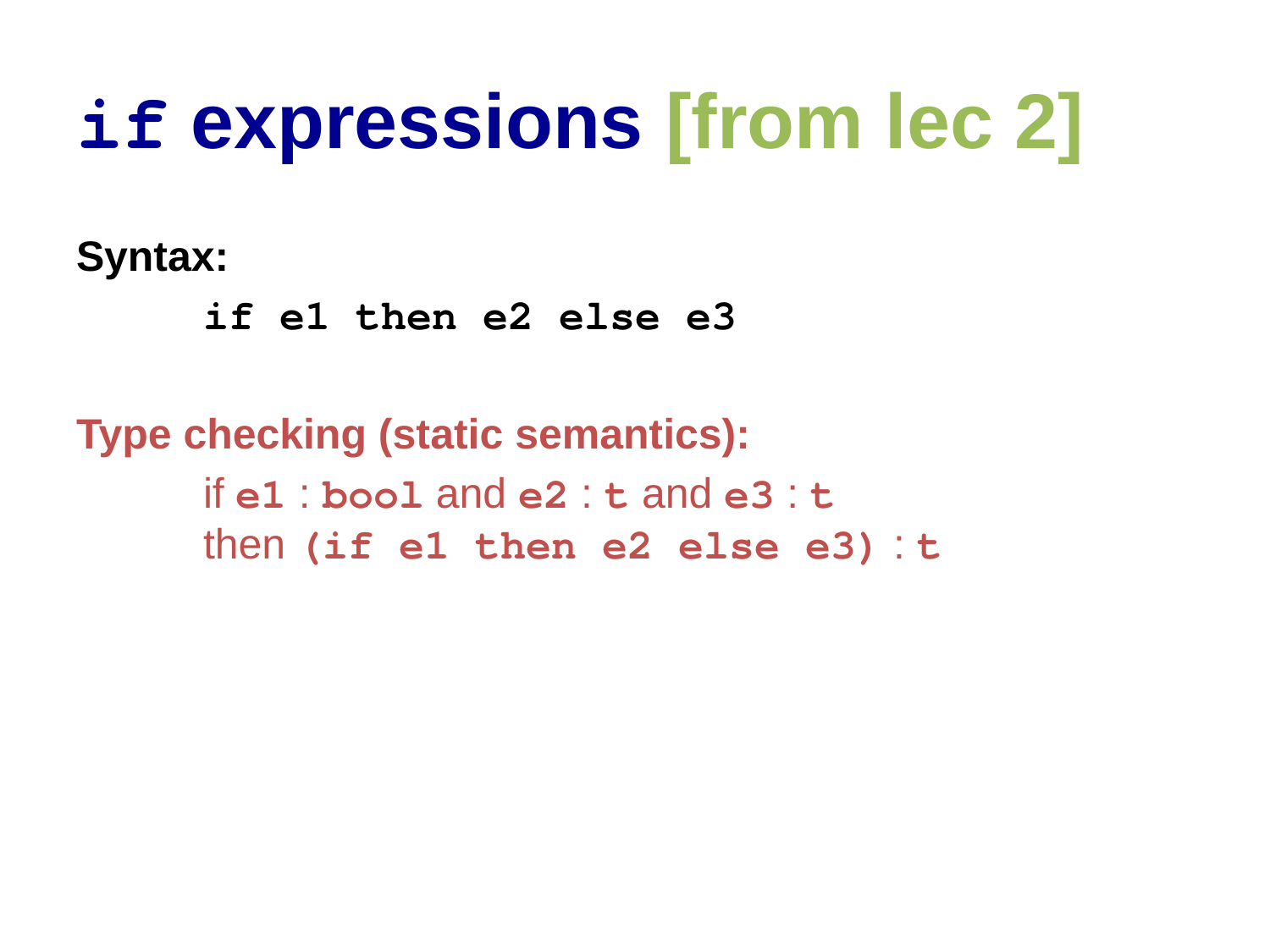

# if expressions [from lec 2]
Syntax:
	if e1 then e2 else e3

Type checking (static semantics):
	if e1 : bool and e2 : t and e3 : t
	then (if e1 then e2 else e3) : t